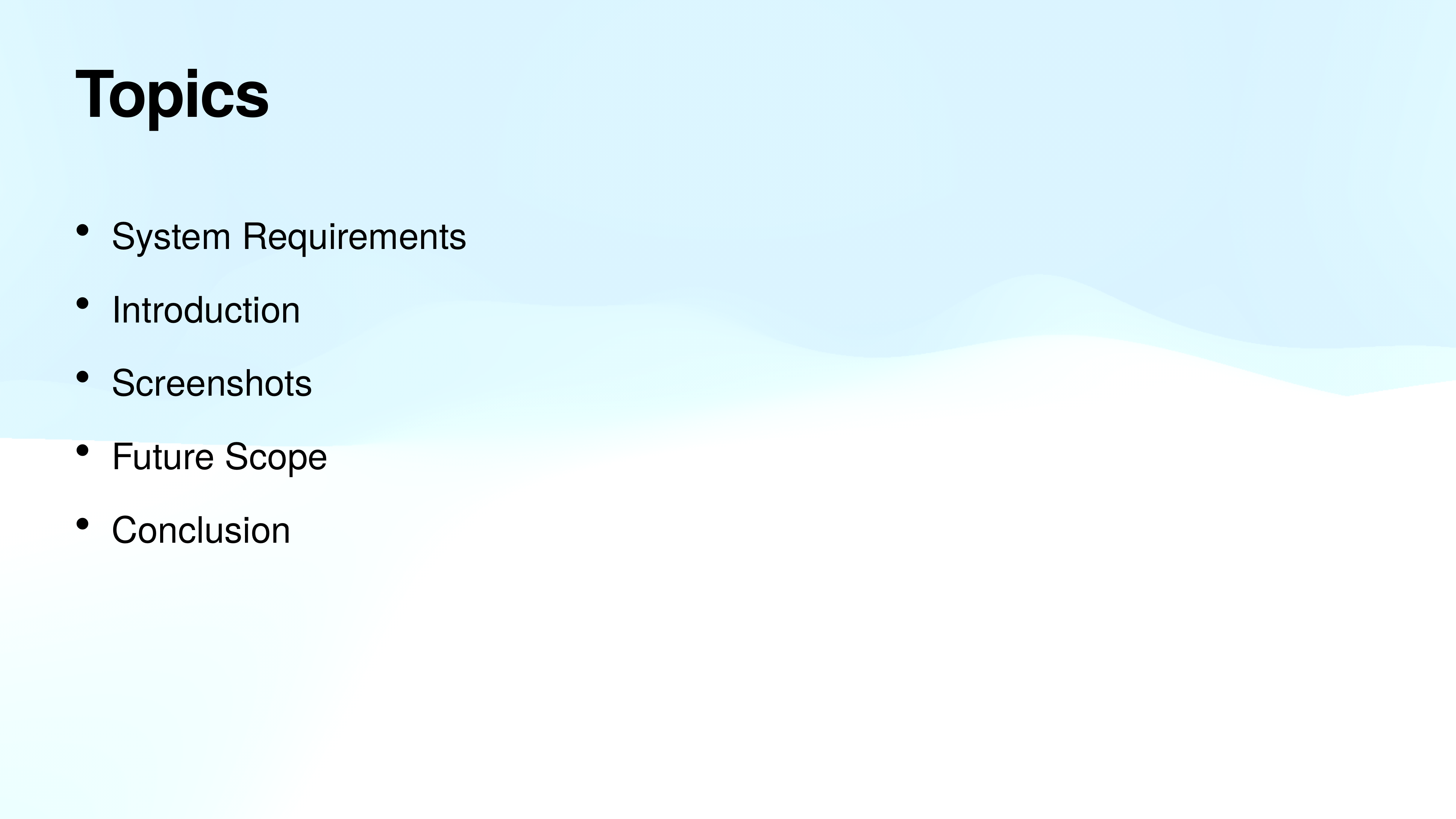

# Topics
System Requirements
Introduction
Screenshots
Future Scope
Conclusion